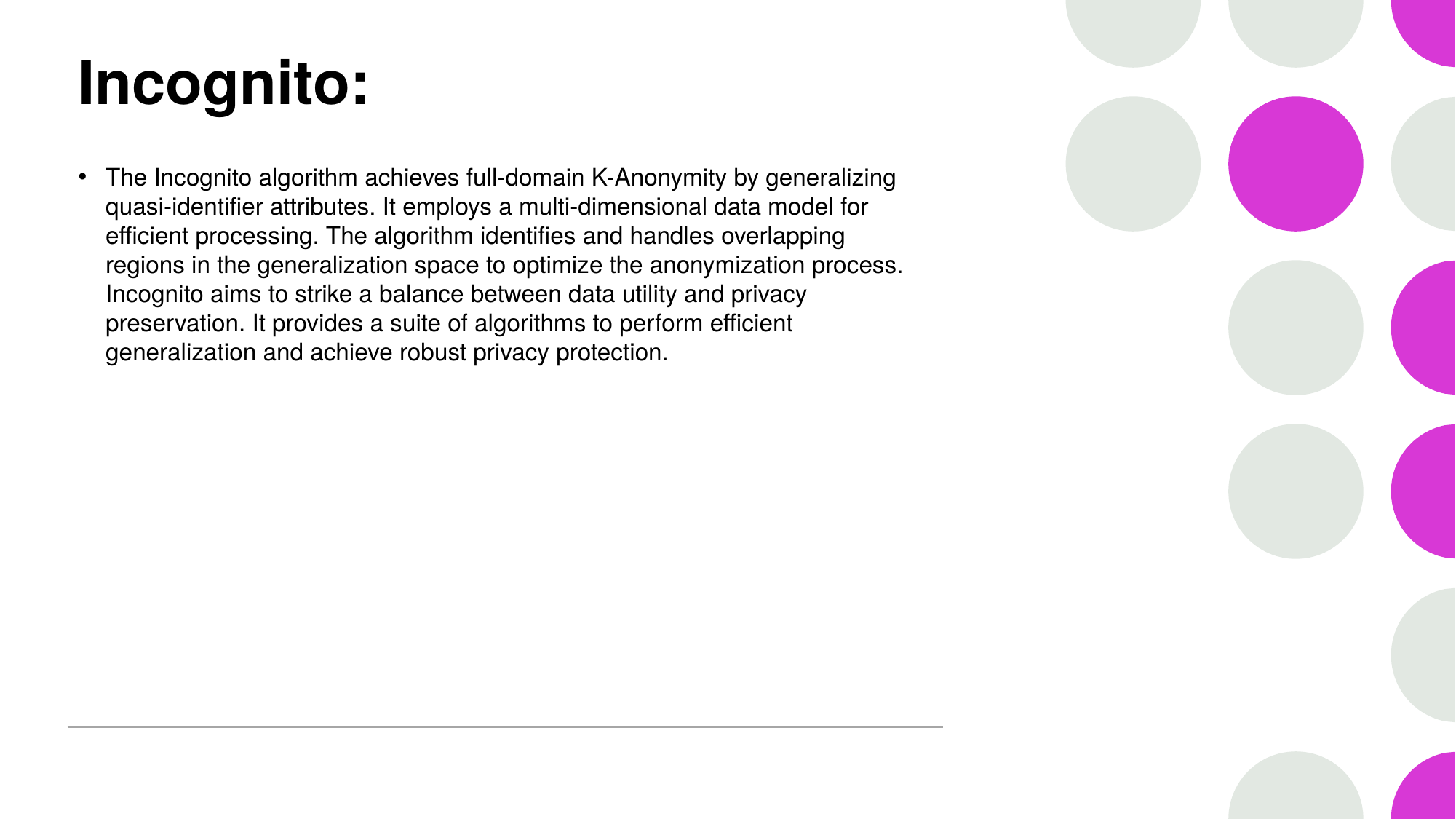

# Incognito:
The Incognito algorithm achieves full-domain K-Anonymity by generalizing quasi-identifier attributes. It employs a multi-dimensional data model for efficient processing. The algorithm identifies and handles overlapping regions in the generalization space to optimize the anonymization process. Incognito aims to strike a balance between data utility and privacy preservation. It provides a suite of algorithms to perform efficient generalization and achieve robust privacy protection.